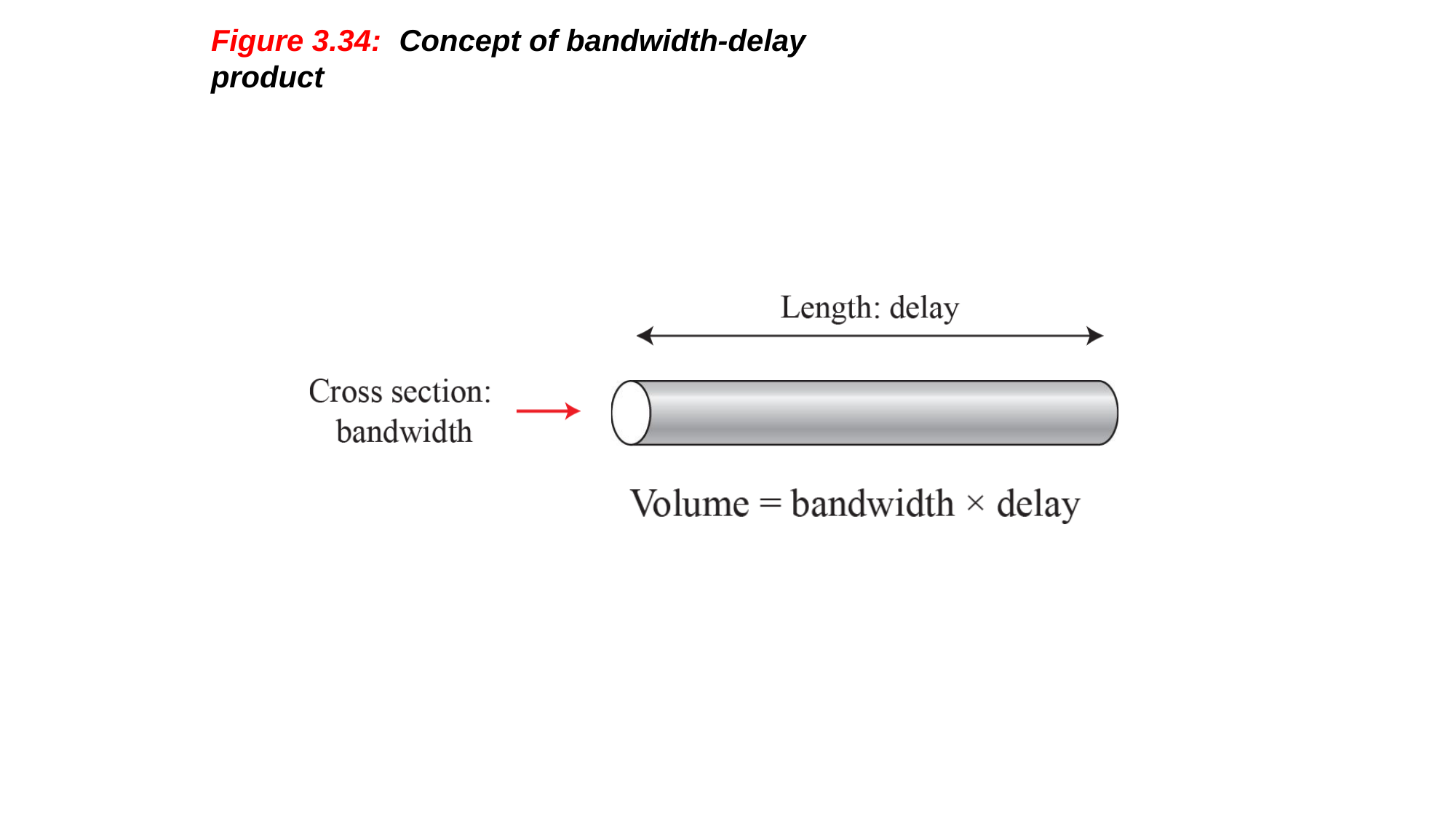

# Figure 3.34:	Concept of bandwidth-delay product